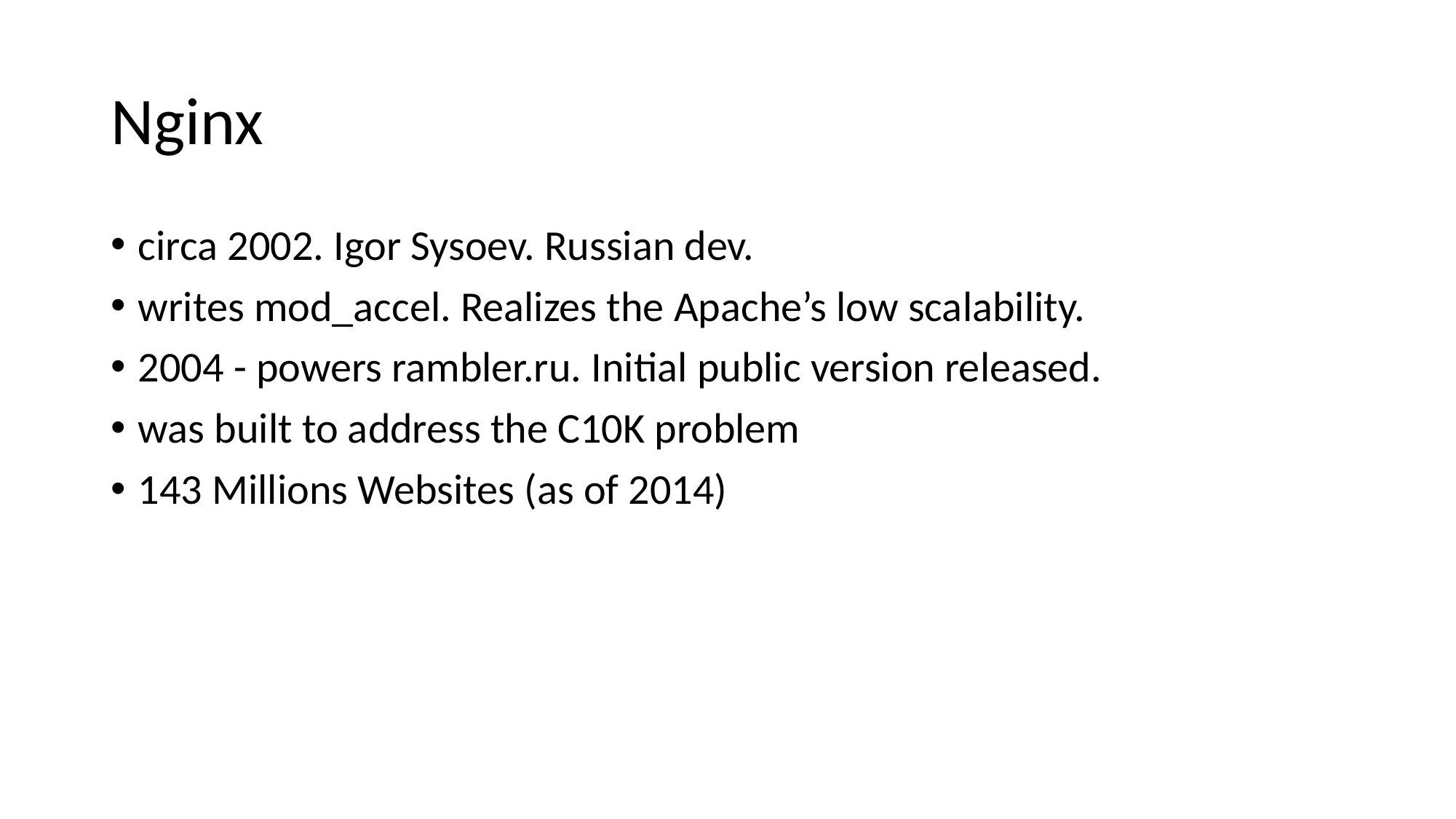

# Nginx
circa 2002. Igor Sysoev. Russian dev.
writes mod_accel. Realizes the Apache’s low scalability.
2004 - powers rambler.ru. Initial public version released.
was built to address the C10K problem
143 Millions Websites (as of 2014)